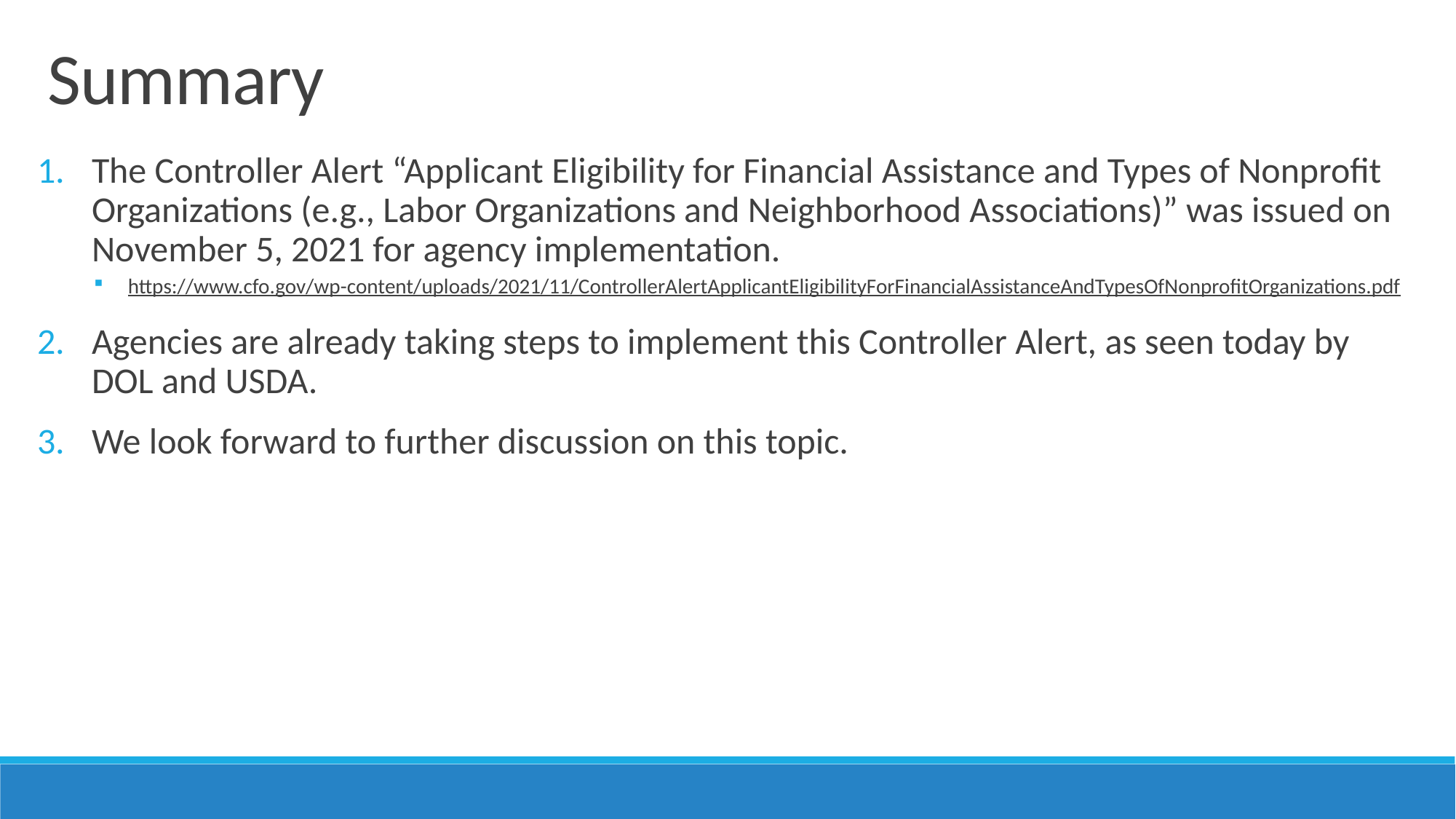

Summary
The Controller Alert “Applicant Eligibility for Financial Assistance and Types of Nonprofit Organizations (e.g., Labor Organizations and Neighborhood Associations)” was issued on November 5, 2021 for agency implementation.
https://www.cfo.gov/wp-content/uploads/2021/11/ControllerAlertApplicantEligibilityForFinancialAssistanceAndTypesOfNonprofitOrganizations.pdf
Agencies are already taking steps to implement this Controller Alert, as seen today by DOL and USDA.
We look forward to further discussion on this topic.